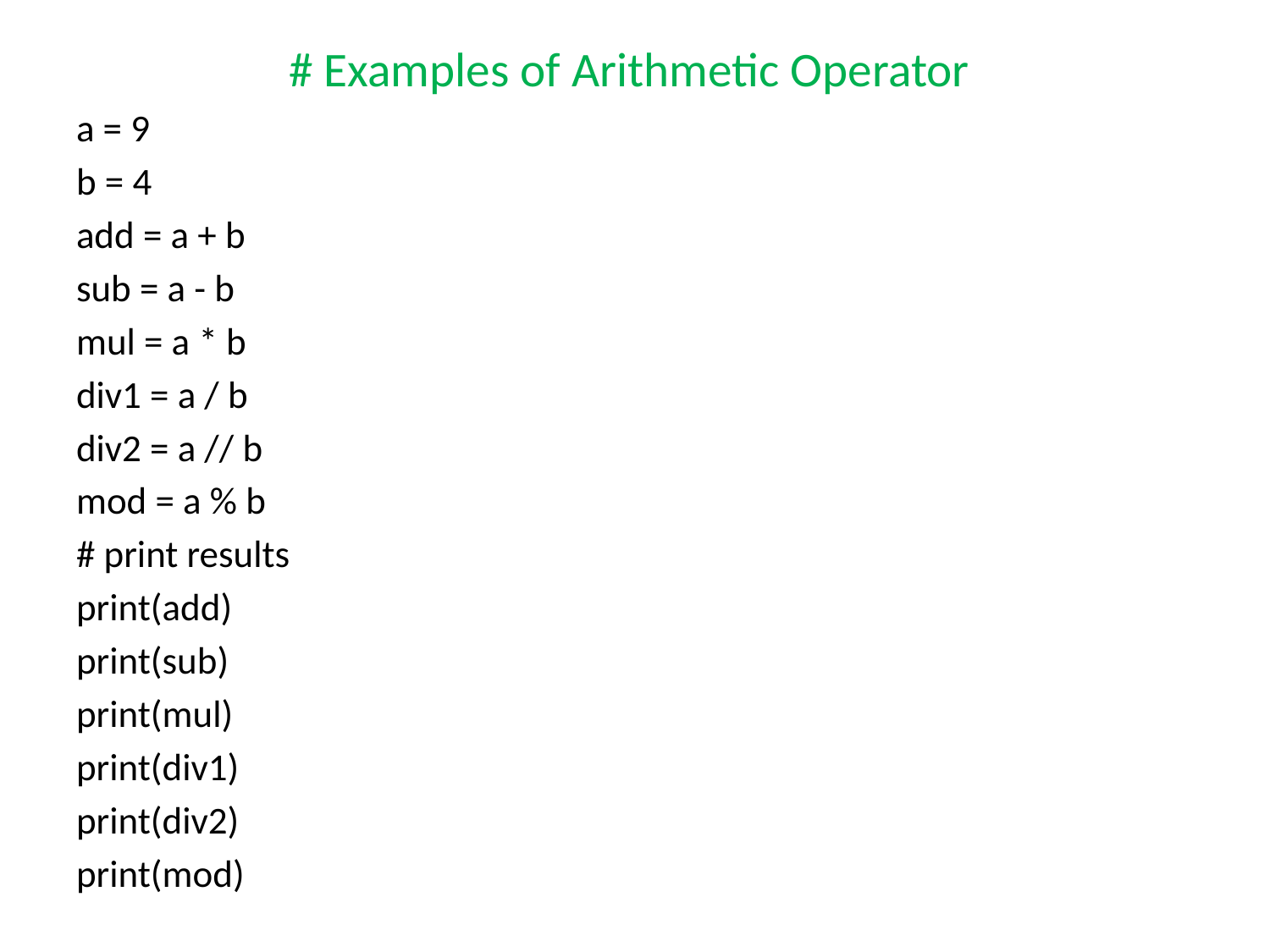

# Examples of Arithmetic Operator
a = 9
b = 4
add = a + b
sub = a - b
mul = a * b
div1 = a / b
div2 = a // b
mod = a % b
# print results
print(add)
print(sub)
print(mul)
print(div1)
print(div2)
print(mod)

#